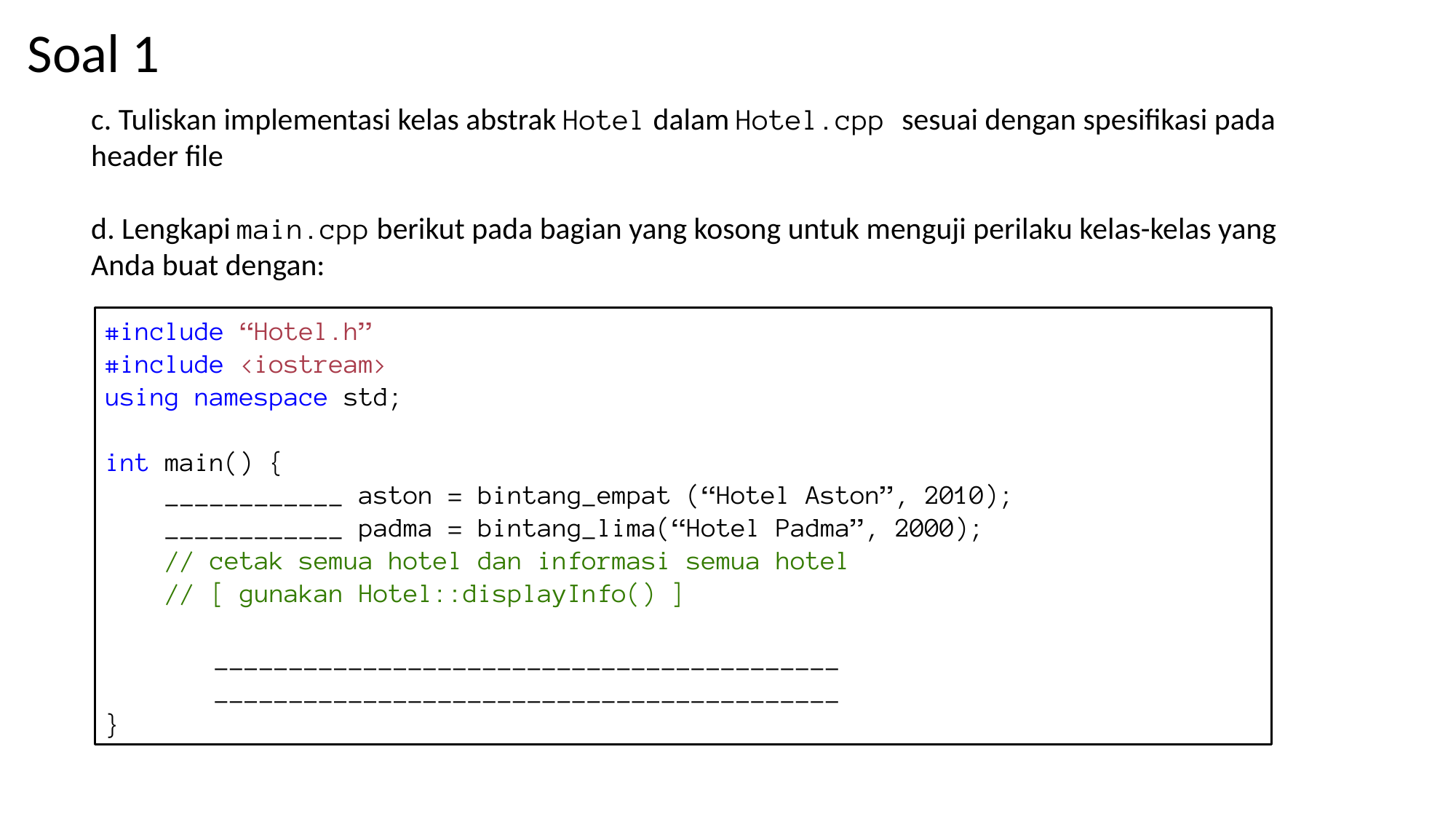

# Soal 1
c. Tuliskan implementasi kelas abstrak Hotel dalam Hotel.cpp sesuai dengan spesifikasi pada header file

d. Lengkapi main.cpp berikut pada bagian yang kosong untuk menguji perilaku kelas-kelas yang Anda buat dengan:
#include “Hotel.h”
#include <iostream>
using namespace std;

int main() {
    ____________ aston = bintang_empat (“Hotel Aston”, 2010);
    ____________ padma = bintang_lima(“Hotel Padma”, 2000);
    // cetak semua hotel dan informasi semua hotel
    // [ gunakan Hotel::displayInfo() ]

	__________________________________________
	__________________________________________
}